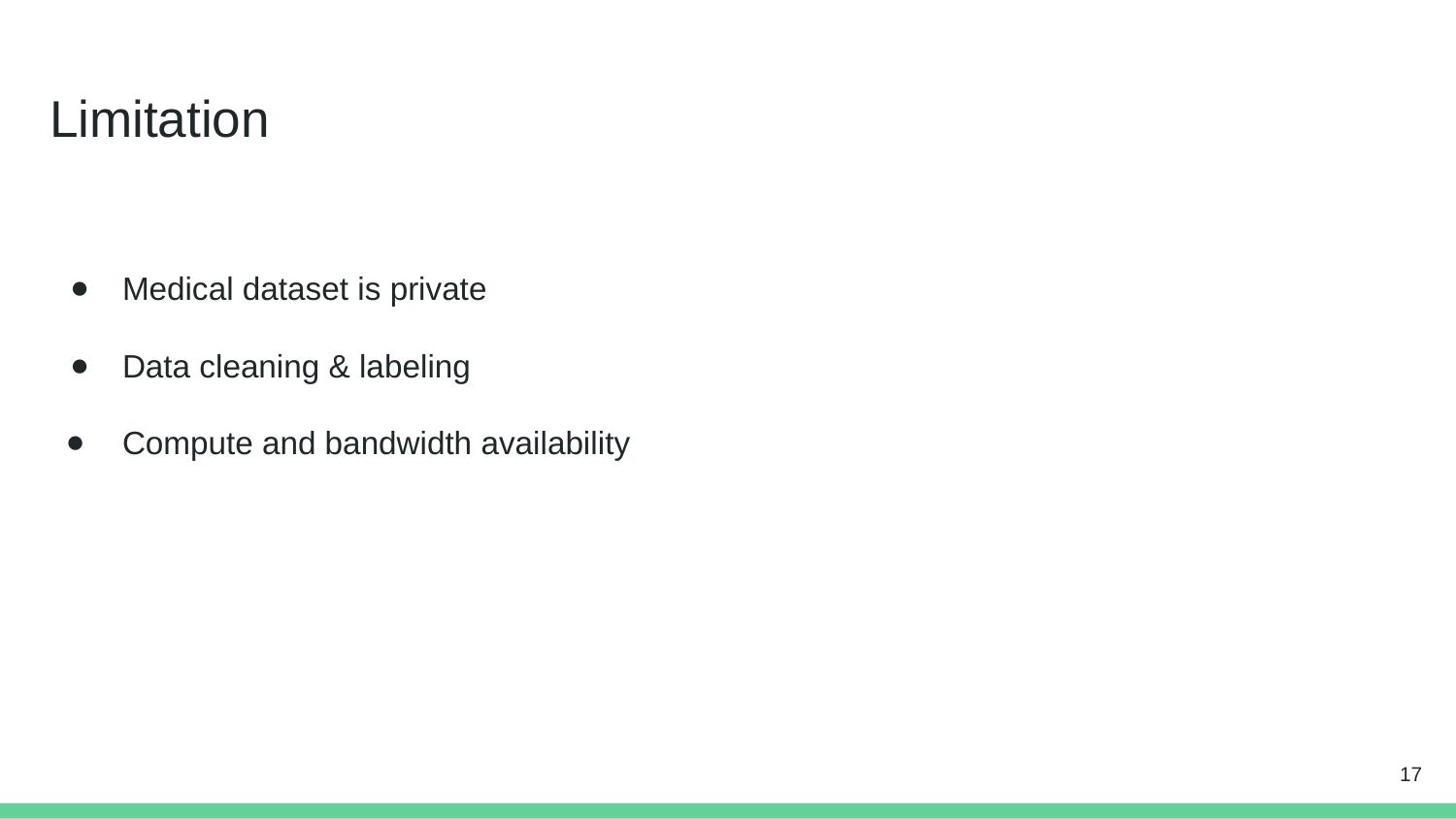

# Limitation
Medical dataset is private
Data cleaning & labeling
Compute and bandwidth availability
17